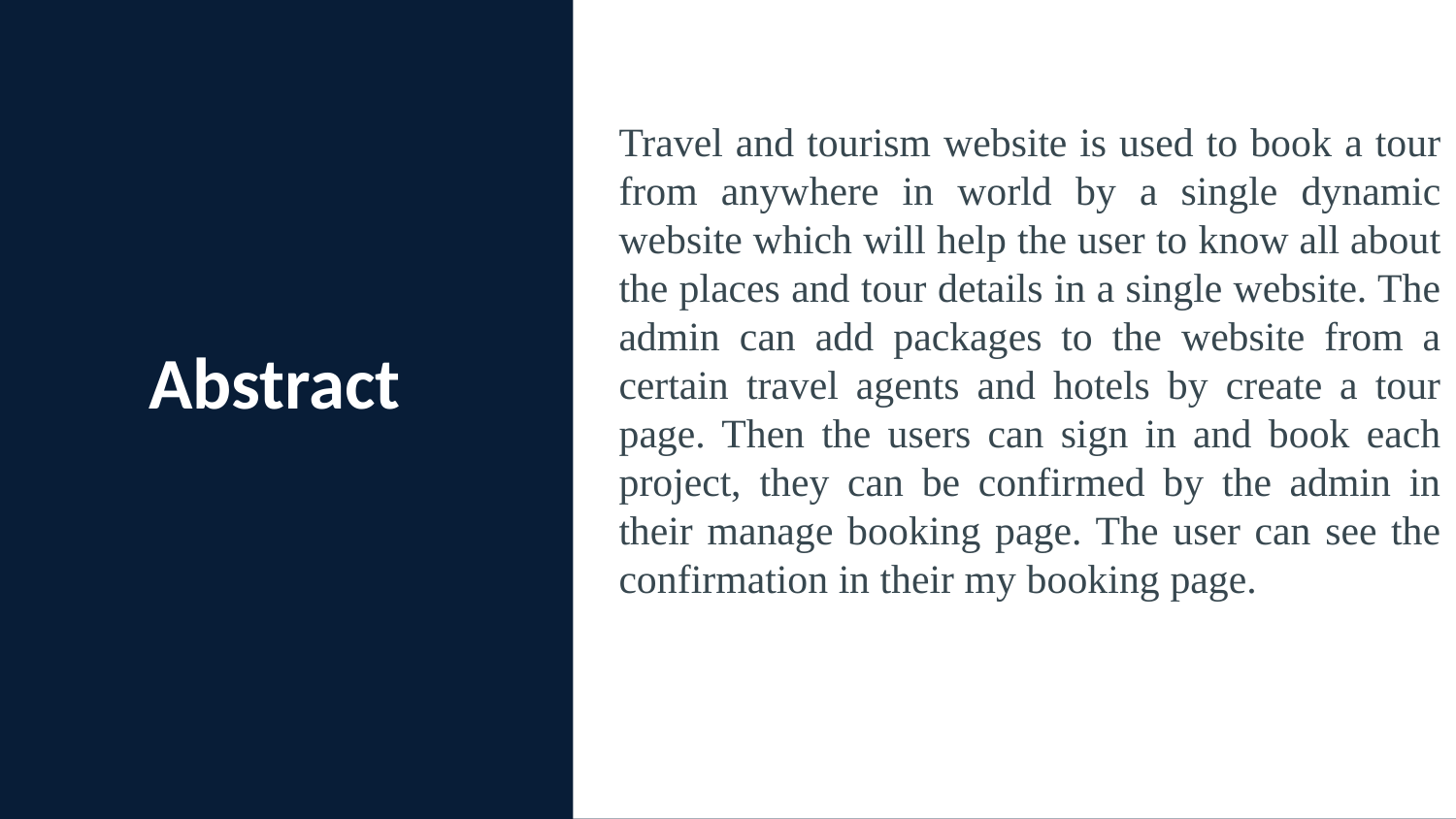

Travel and tourism website is used to book a tour from anywhere in world by a single dynamic website which will help the user to know all about the places and tour details in a single website. The admin can add packages to the website from a certain travel agents and hotels by create a tour page. Then the users can sign in and book each project, they can be confirmed by the admin in their manage booking page. The user can see the confirmation in their my booking page.

# Abstract